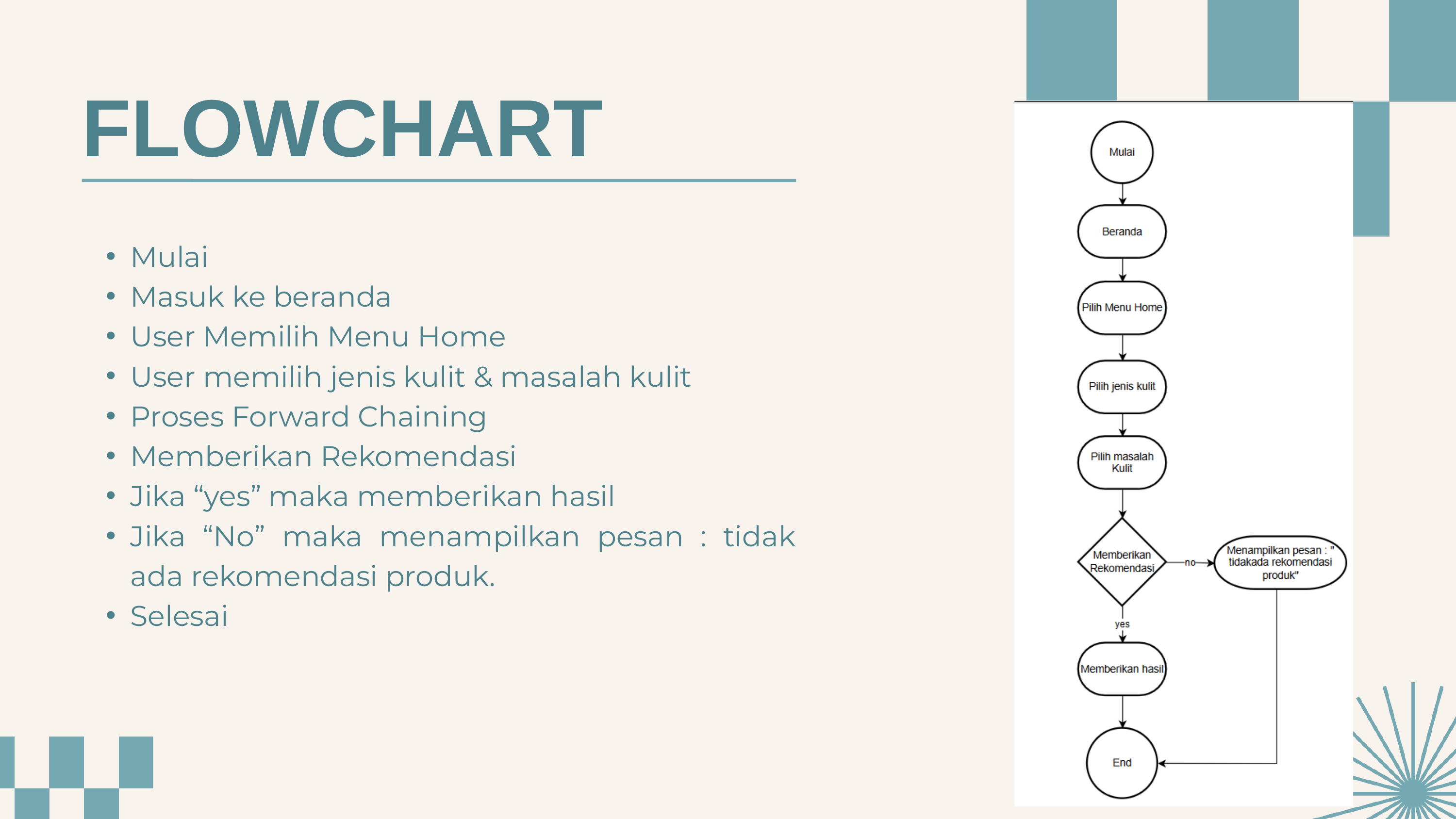

FLOWCHART

Mulai
Masuk ke beranda
User Memilih Menu Home
User memilih jenis kulit & masalah kulit
Proses Forward Chaining
Memberikan Rekomendasi
Jika “yes” maka memberikan hasil
Jika “No” maka menampilkan pesan : tidak ada rekomendasi produk.
Selesai